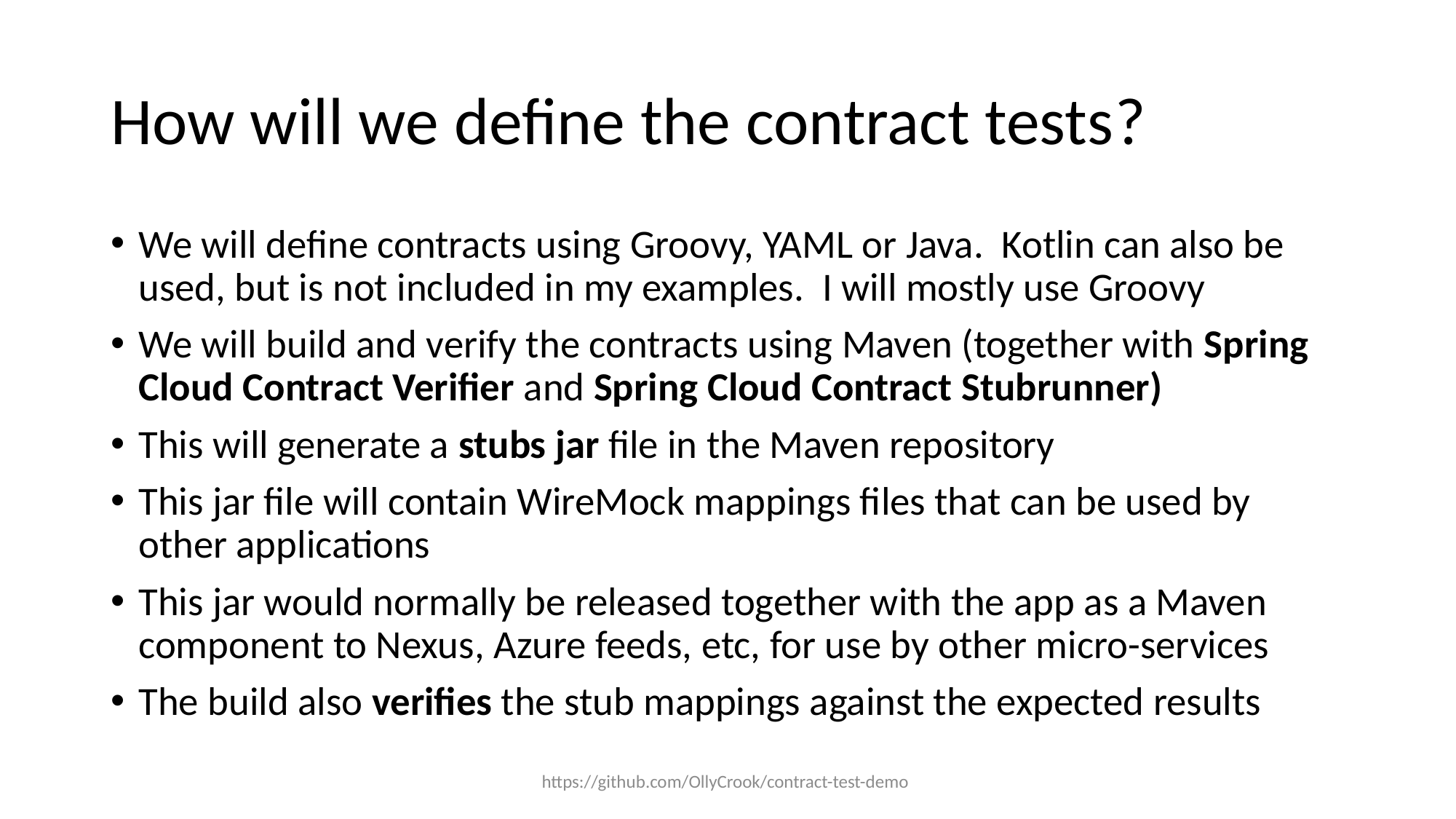

# How will we define the contract tests?
We will define contracts using Groovy, YAML or Java.  Kotlin can also be used, but is not included in my examples.  I will mostly use Groovy
We will build and verify the contracts using Maven (together with Spring Cloud Contract Verifier and Spring Cloud Contract Stubrunner)
This will generate a stubs jar file in the Maven repository
This jar file will contain WireMock mappings files that can be used by other applications
This jar would normally be released together with the app as a Maven component to Nexus, Azure feeds, etc, for use by other micro-services
The build also verifies the stub mappings against the expected results
https://github.com/OllyCrook/contract-test-demo